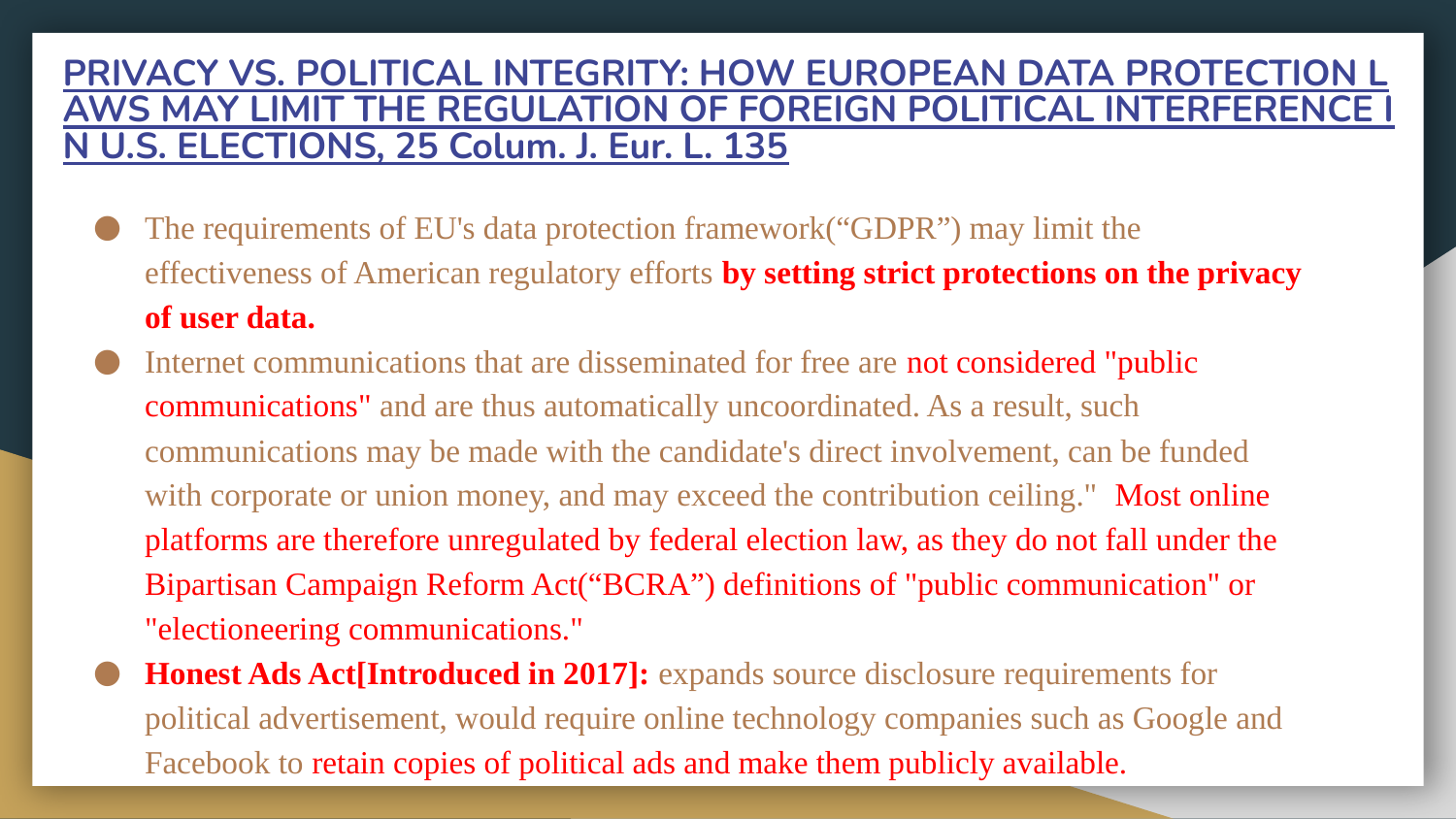

# PRIVACY VS. POLITICAL INTEGRITY: HOW EUROPEAN DATA PROTECTION LAWS MAY LIMIT THE REGULATION OF FOREIGN POLITICAL INTERFERENCE IN U.S. ELECTIONS, 25 Colum. J. Eur. L. 135

The requirements of EU's data protection framework(“GDPR”) may limit the effectiveness of American regulatory efforts by setting strict protections on the privacy of user data.
Internet communications that are disseminated for free are not considered "public communications" and are thus automatically uncoordinated. As a result, such communications may be made with the candidate's direct involvement, can be funded with corporate or union money, and may exceed the contribution ceiling."  Most online platforms are therefore unregulated by federal election law, as they do not fall under the Bipartisan Campaign Reform Act(“BCRA”) definitions of "public communication" or "electioneering communications."
Honest Ads Act[Introduced in 2017]: expands source disclosure requirements for political advertisement, would require online technology companies such as Google and Facebook to retain copies of political ads and make them publicly available.